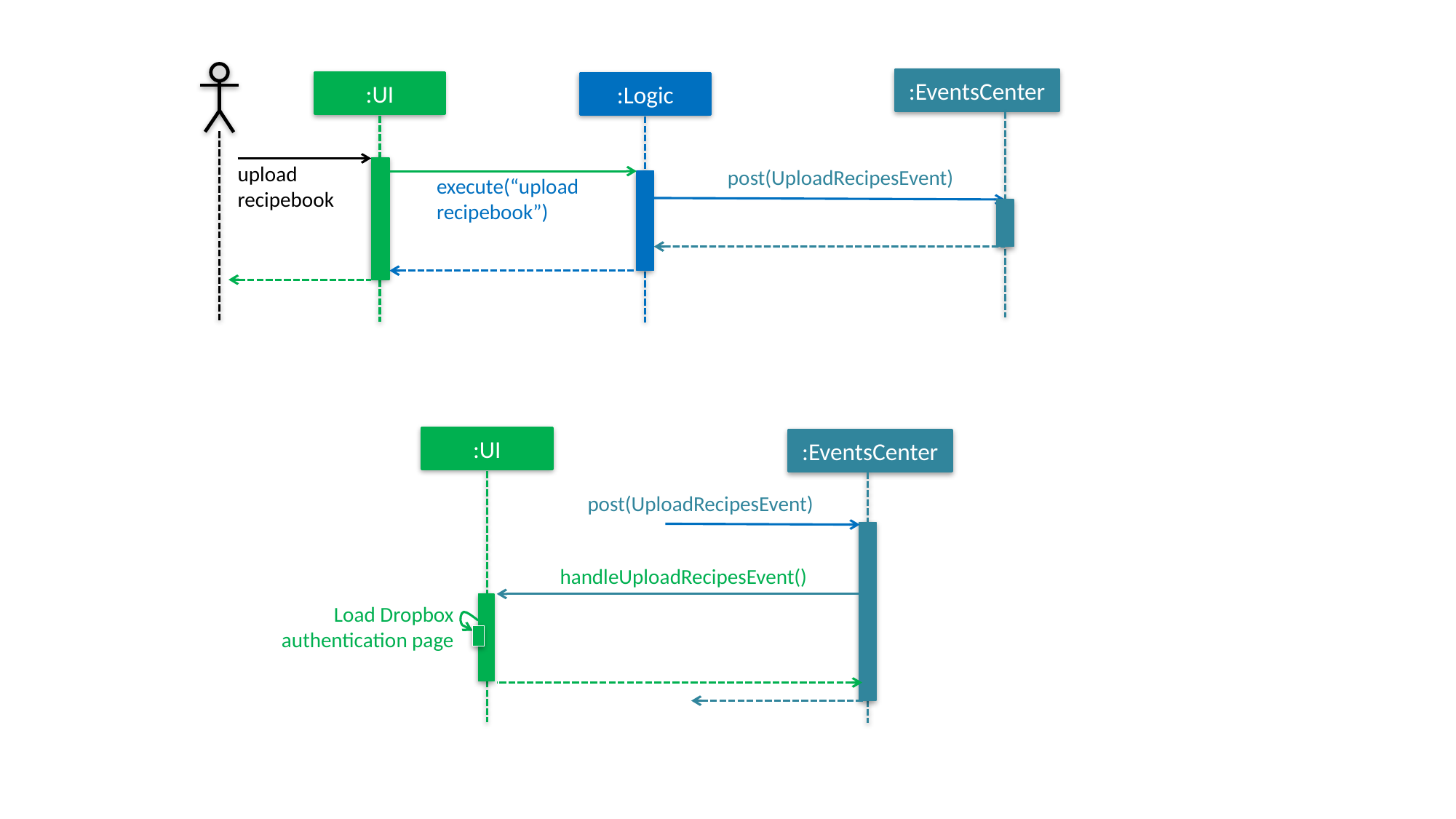

:EventsCenter
:UI
:Logic

upload recipebook
post(UploadRecipesEvent)

execute(“upload recipebook”)

:UI
:EventsCenter
post(UploadRecipesEvent)

handleUploadRecipesEvent()

Load Dropbox authentication page